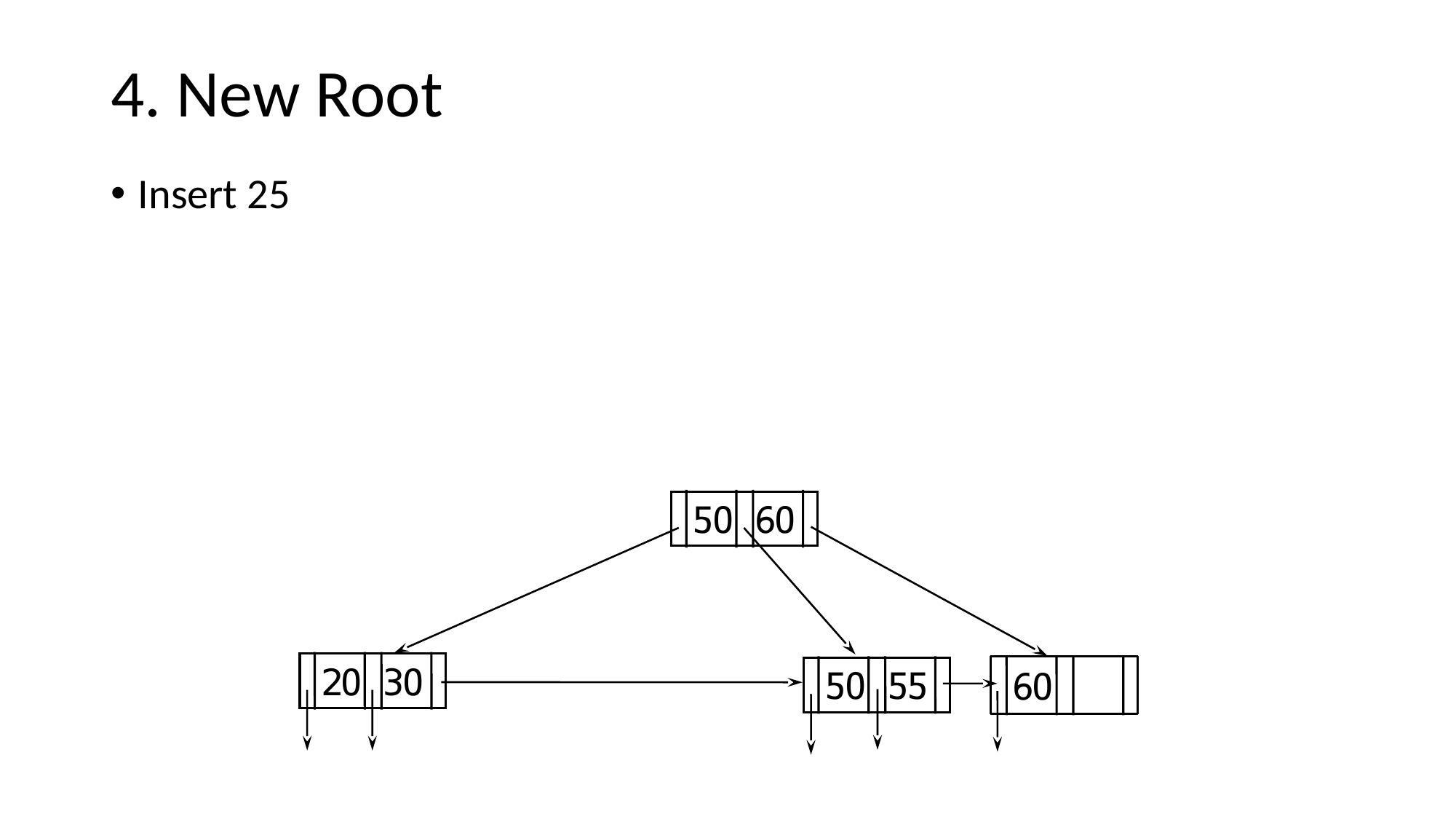

# 4. New Root
Insert 25

 50  60

 20  30

 50  55

60